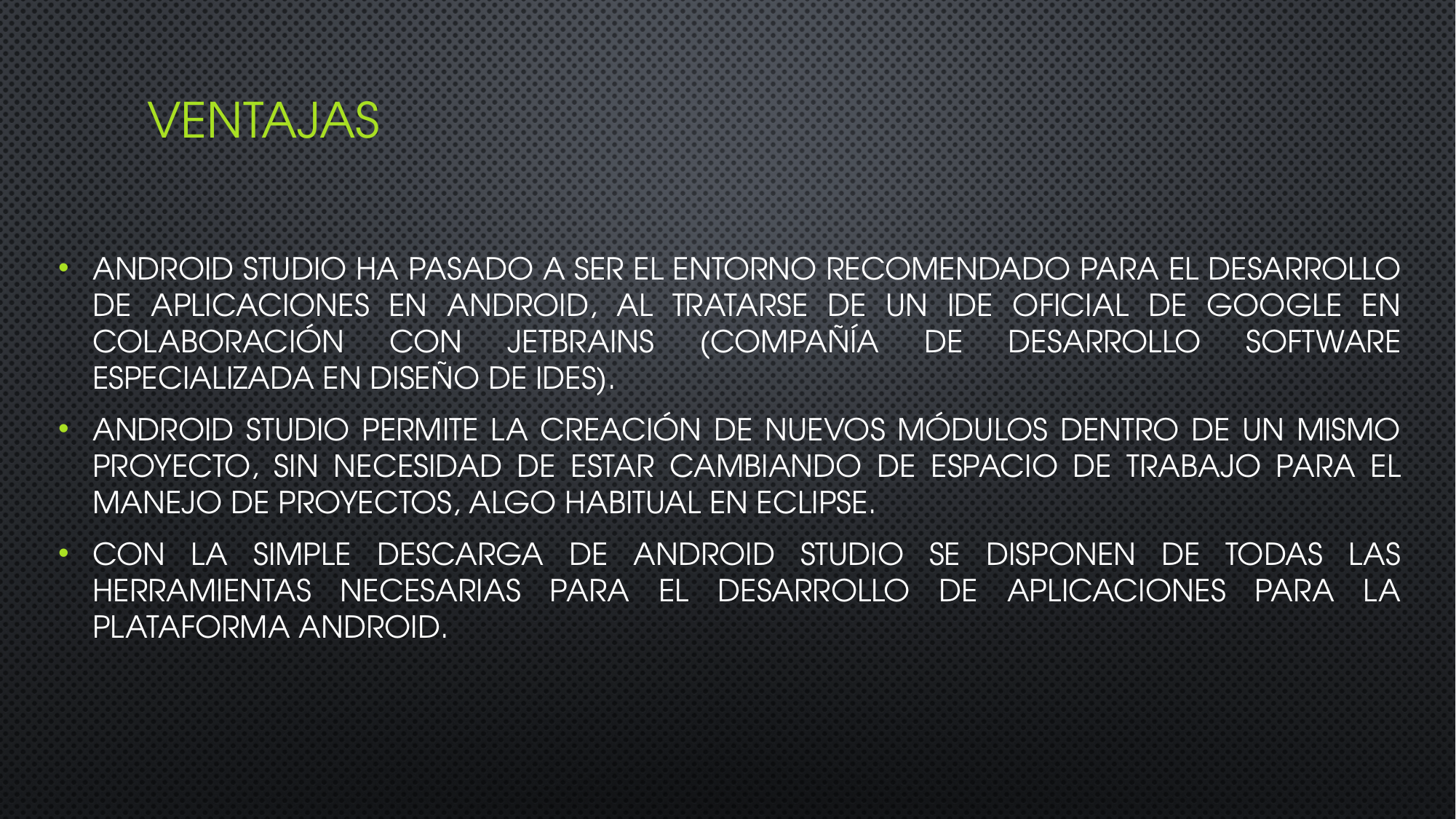

# Ventajas
Android Studio ha pasado a ser el entorno recomendado para el desarrollo de aplicaciones en Android, al tratarse de un IDE oficial de Google en colaboración con JetBrains (compañía de desarrollo software especializada en diseño de IDEs).
Android Studio permite la creación de nuevos módulos dentro de un mismo proyecto, sin necesidad de estar cambiando de espacio de trabajo para el manejo de proyectos, algo habitual en Eclipse.
Con la simple descarga de Android Studio se disponen de todas las herramientas necesarias para el desarrollo de aplicaciones para la plataforma Android.